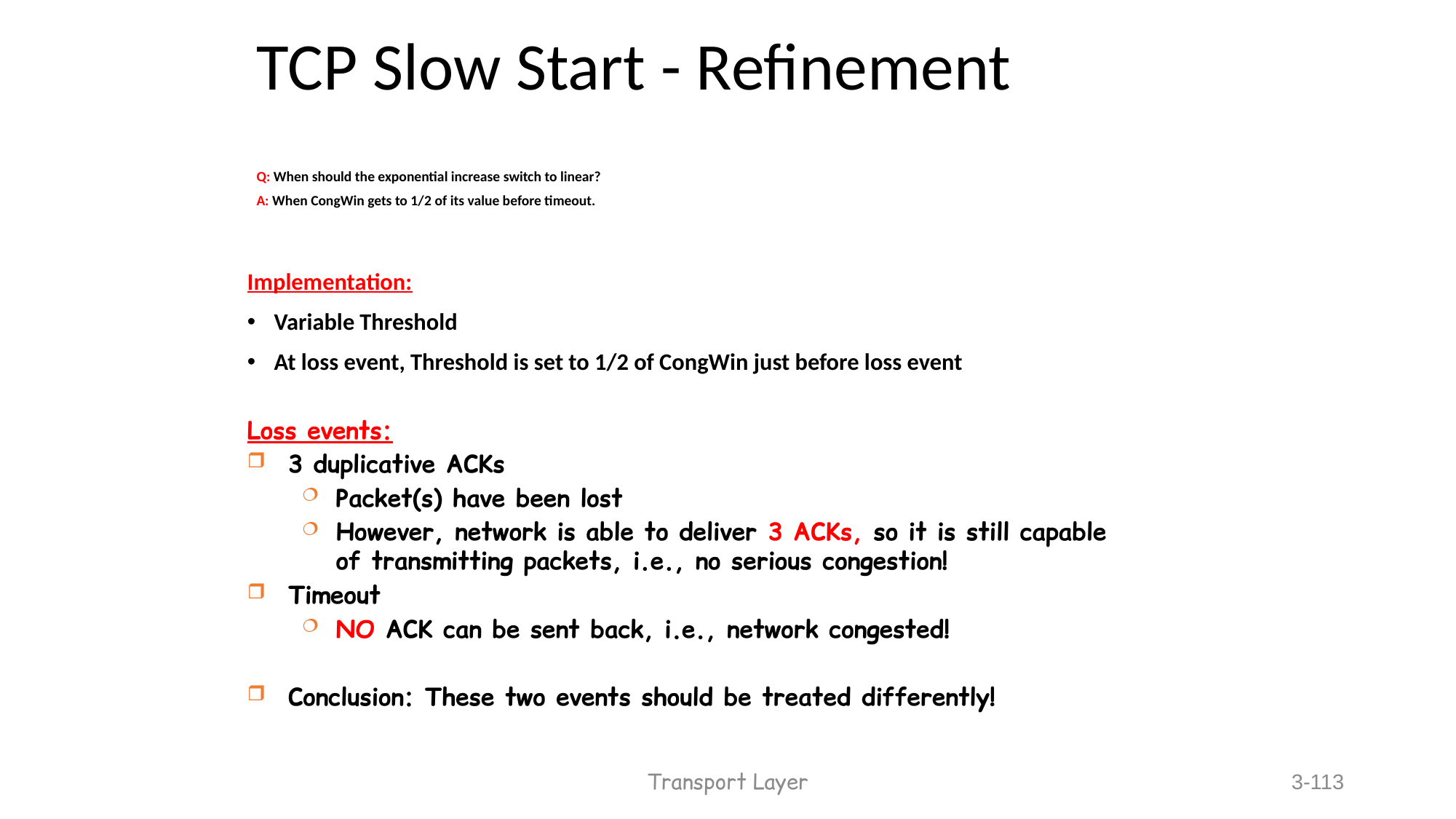

# TCP Slow Start - Refinement
Q: When should the exponential increase switch to linear?
A: When CongWin gets to 1/2 of its value before timeout.

Implementation:
Variable Threshold
At loss event, Threshold is set to 1/2 of CongWin just before loss event
Loss events:
3 duplicative ACKs
Packet(s) have been lost
However, network is able to deliver 3 ACKs, so it is still capable of transmitting packets, i.e., no serious congestion!
Timeout
NO ACK can be sent back, i.e., network congested!

Conclusion: These two events should be treated differently!
Transport Layer
3-113